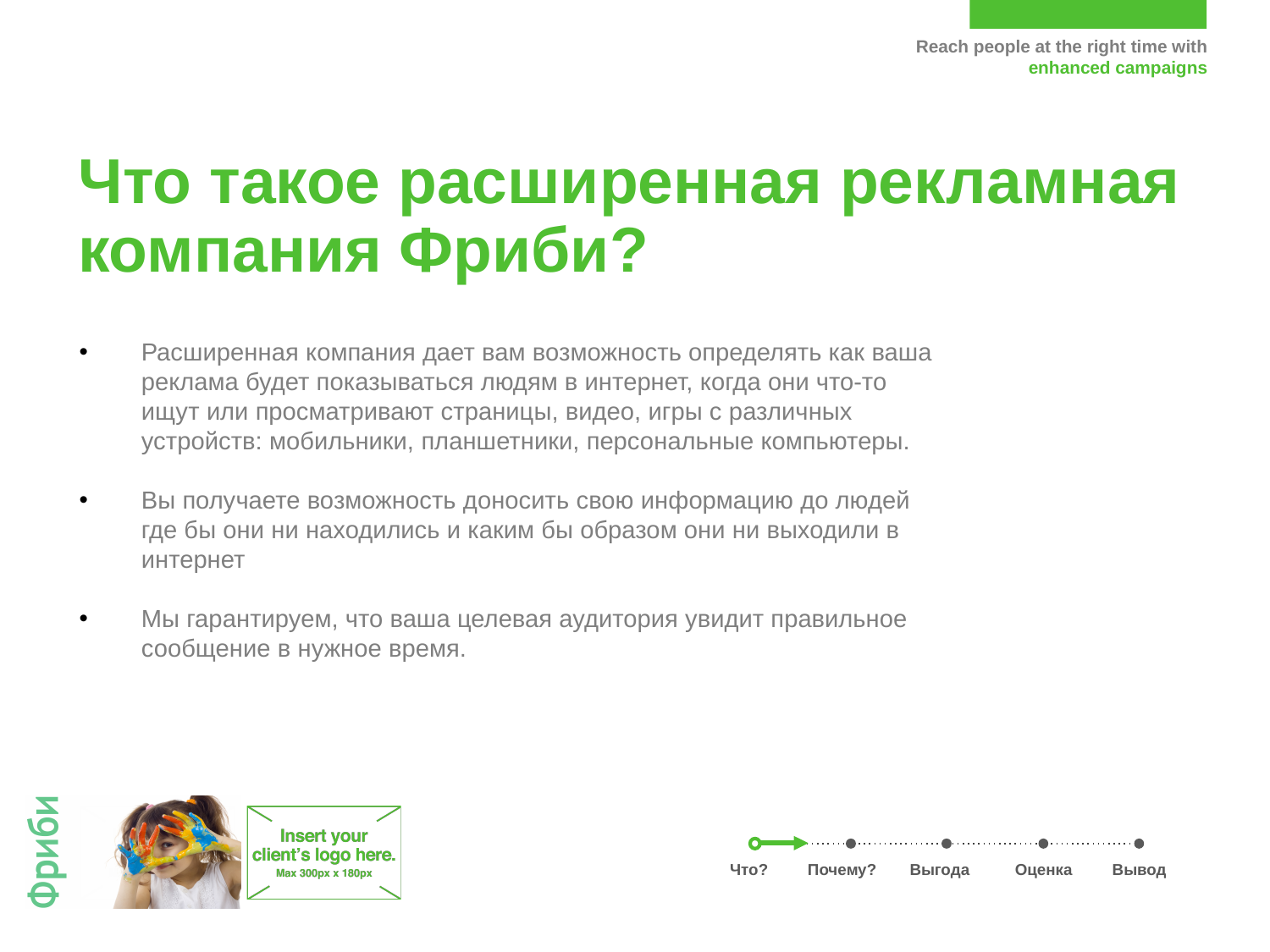

Что такое расширенная рекламная компания Фриби?
Расширенная компания дает вам возможность определять как ваша реклама будет показываться людям в интернет, когда они что-то ищут или просматривают страницы, видео, игры с различных устройств: мобильники, планшетники, персональные компьютеры.

Вы получаете возможность доносить свою информацию до людей где бы они ни находились и каким бы образом они ни выходили в интернет

Мы гарантируем, что ваша целевая аудитория увидит правильное сообщение в нужное время.

Почему?
Выгода
Оценка
Вывод
Что?